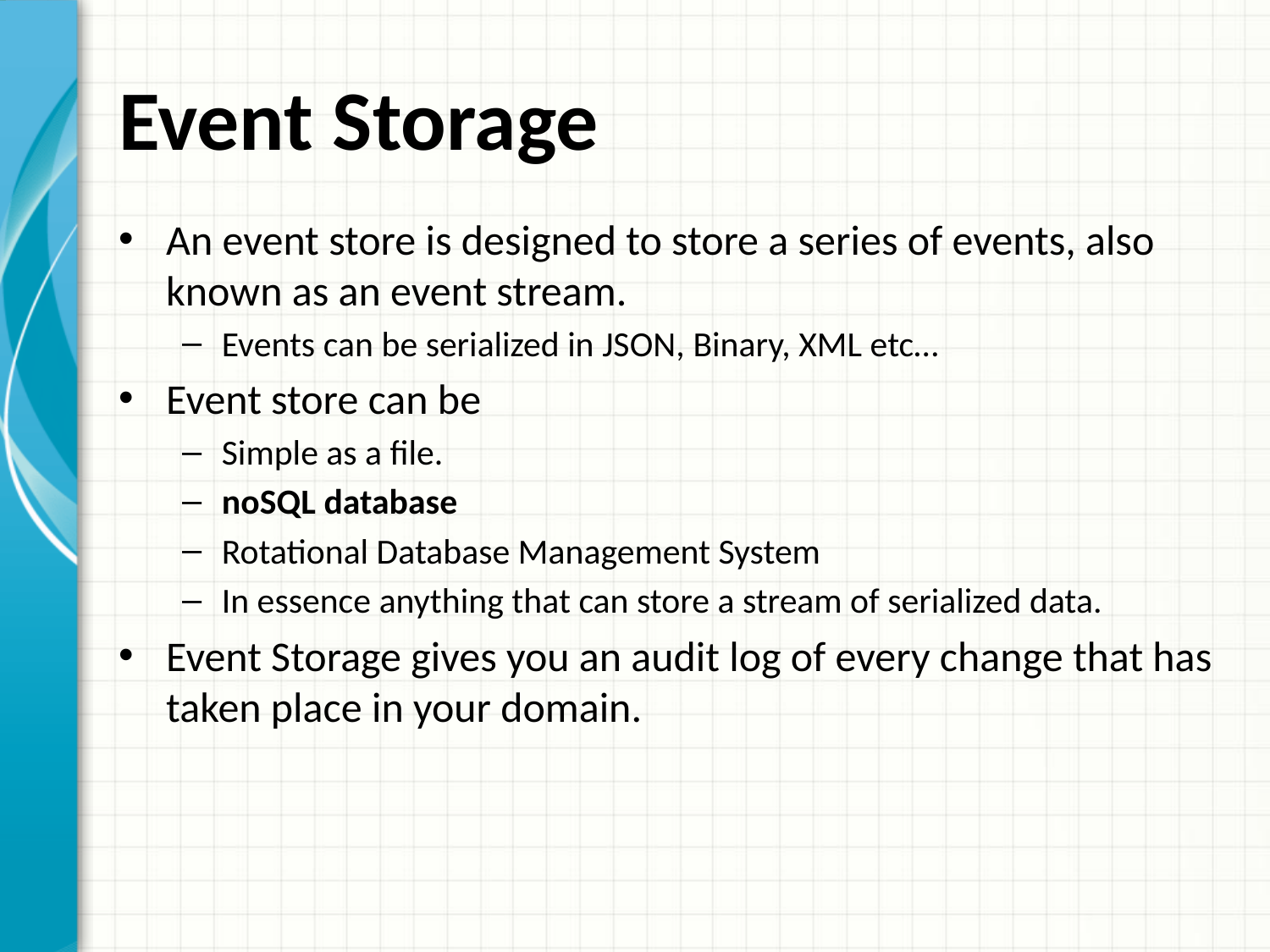

# Event Storage

An event store is designed to store a series of events, also known as an event stream.
Events can be serialized in JSON, Binary, XML etc…
Event store can be
Simple as a file.
noSQL database
Rotational Database Management System
In essence anything that can store a stream of serialized data.
Event Storage gives you an audit log of every change that has taken place in your domain.